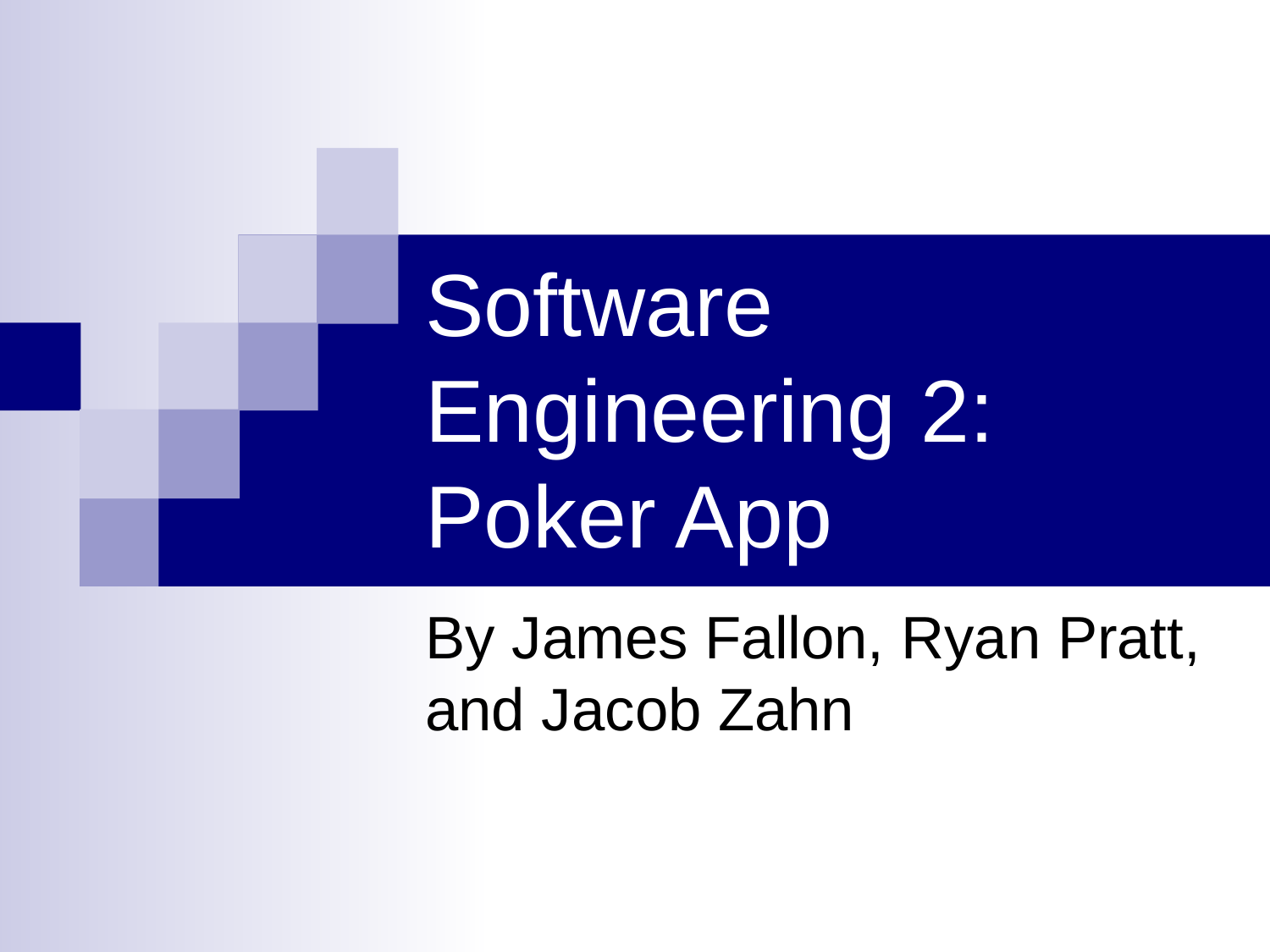

# Software Engineering 2: Poker App
By James Fallon, Ryan Pratt, and Jacob Zahn